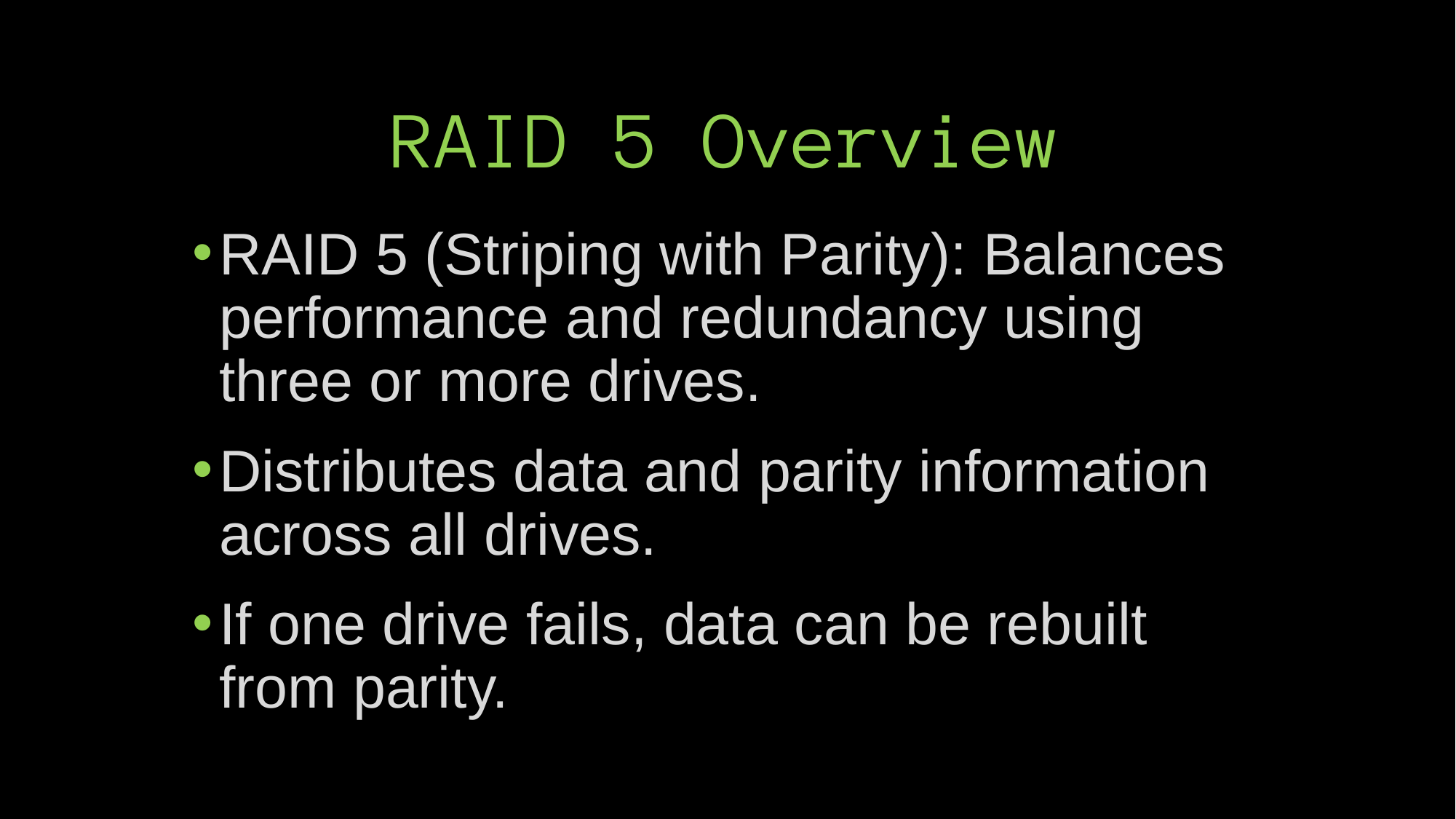

# RAID 5 Overview
RAID 5 (Striping with Parity): Balances performance and redundancy using three or more drives.
Distributes data and parity information across all drives.
If one drive fails, data can be rebuilt from parity.